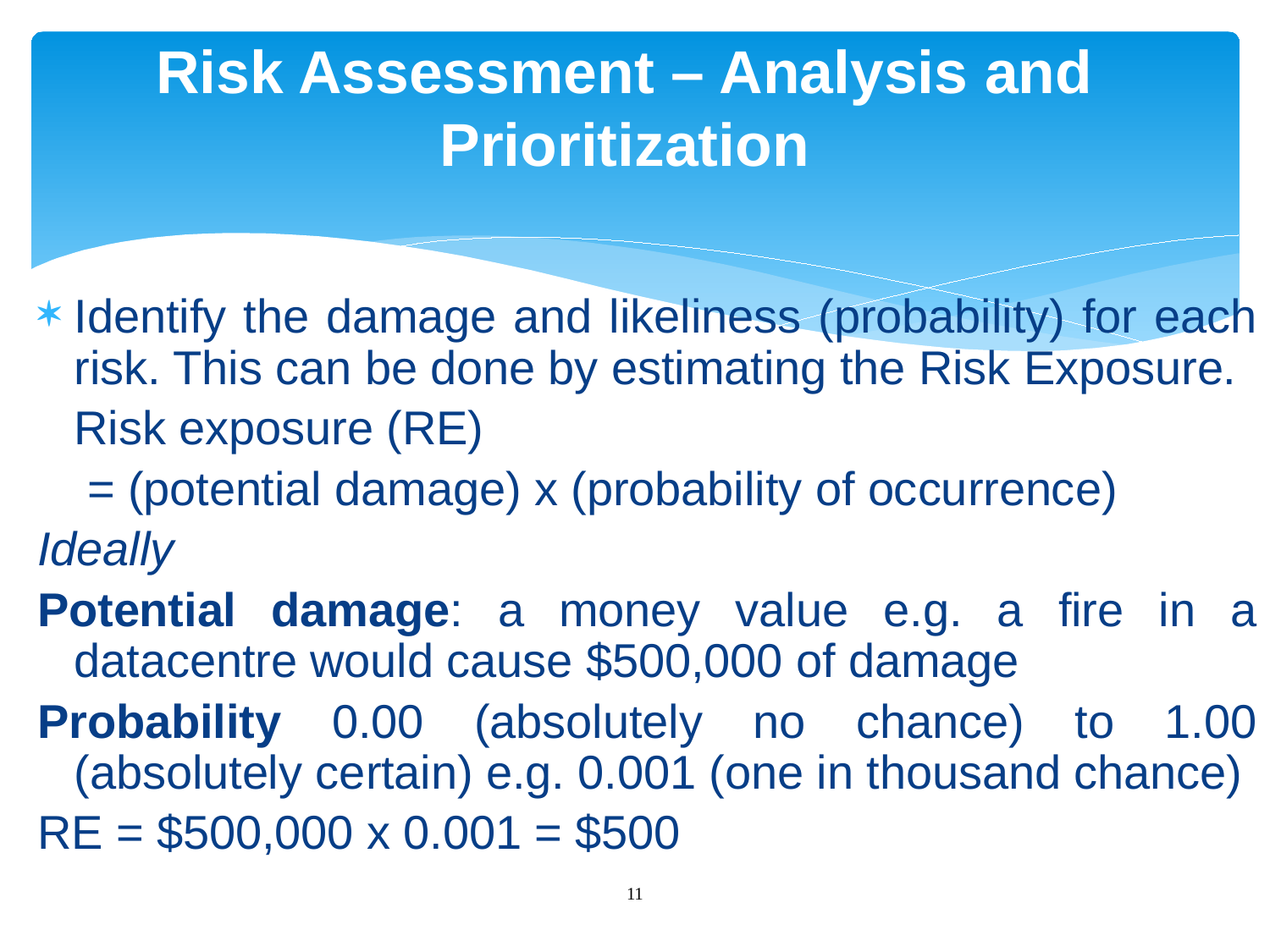

# Risk Assessment – Analysis and Prioritization

Identify the damage and likeliness (probability) for each risk. This can be done by estimating the Risk Exposure.
	Risk exposure (RE)
		 = (potential damage) x (probability of occurrence)
Ideally
Potential damage: a money value e.g. a fire in a datacentre would cause $500,000 of damage
Probability 0.00 (absolutely no chance) to 1.00 (absolutely certain) e.g. 0.001 (one in thousand chance)
RE = $500,000 x 0.001 = $500

11